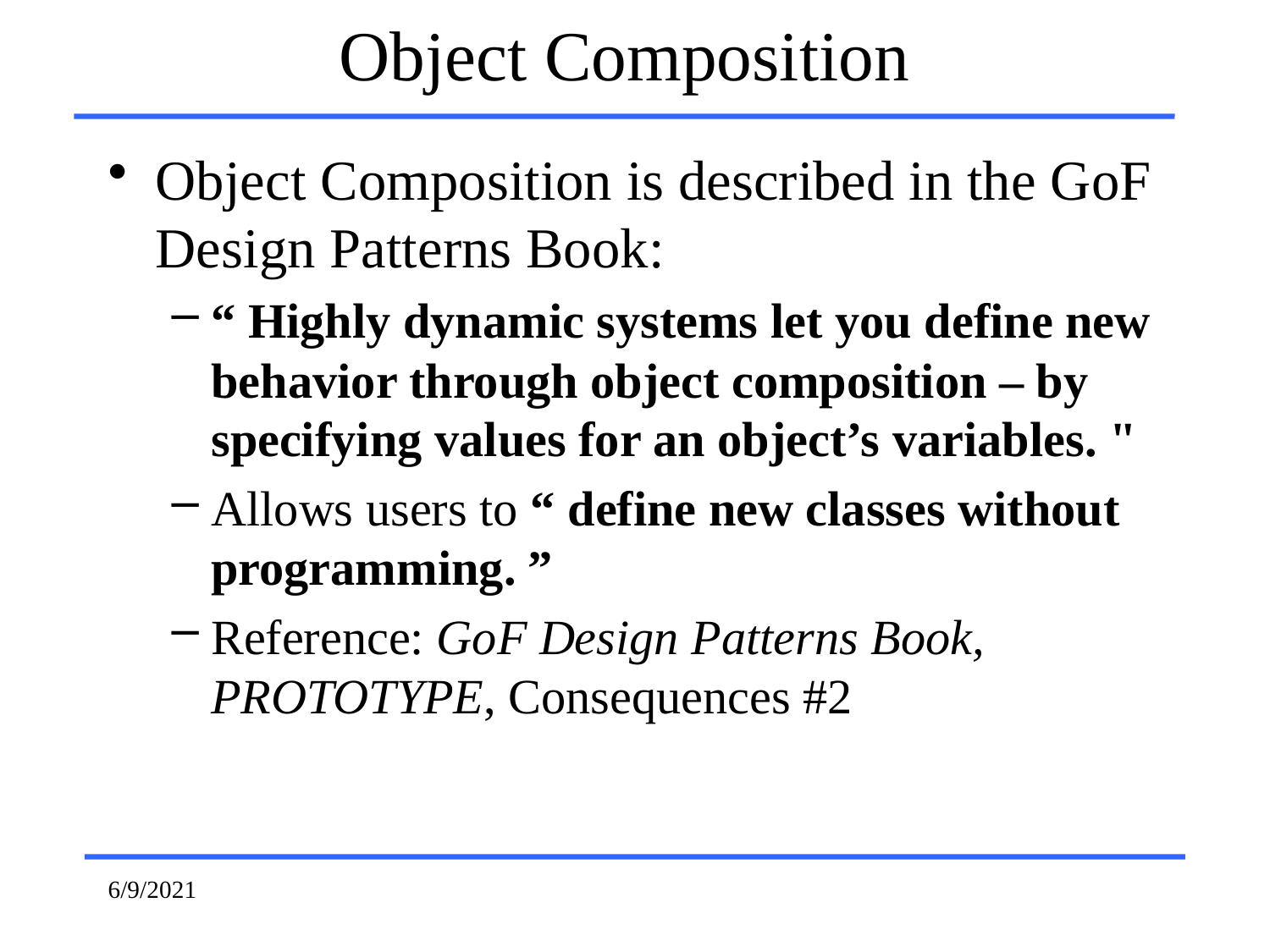

# Object Composition
Object Composition is described in the GoF Design Patterns Book:
“ Highly dynamic systems let you define new behavior through object composition – by specifying values for an object’s variables. "
Allows users to “ define new classes without programming. ”
Reference: GoF Design Patterns Book, PROTOTYPE, Consequences #2
6/9/2021